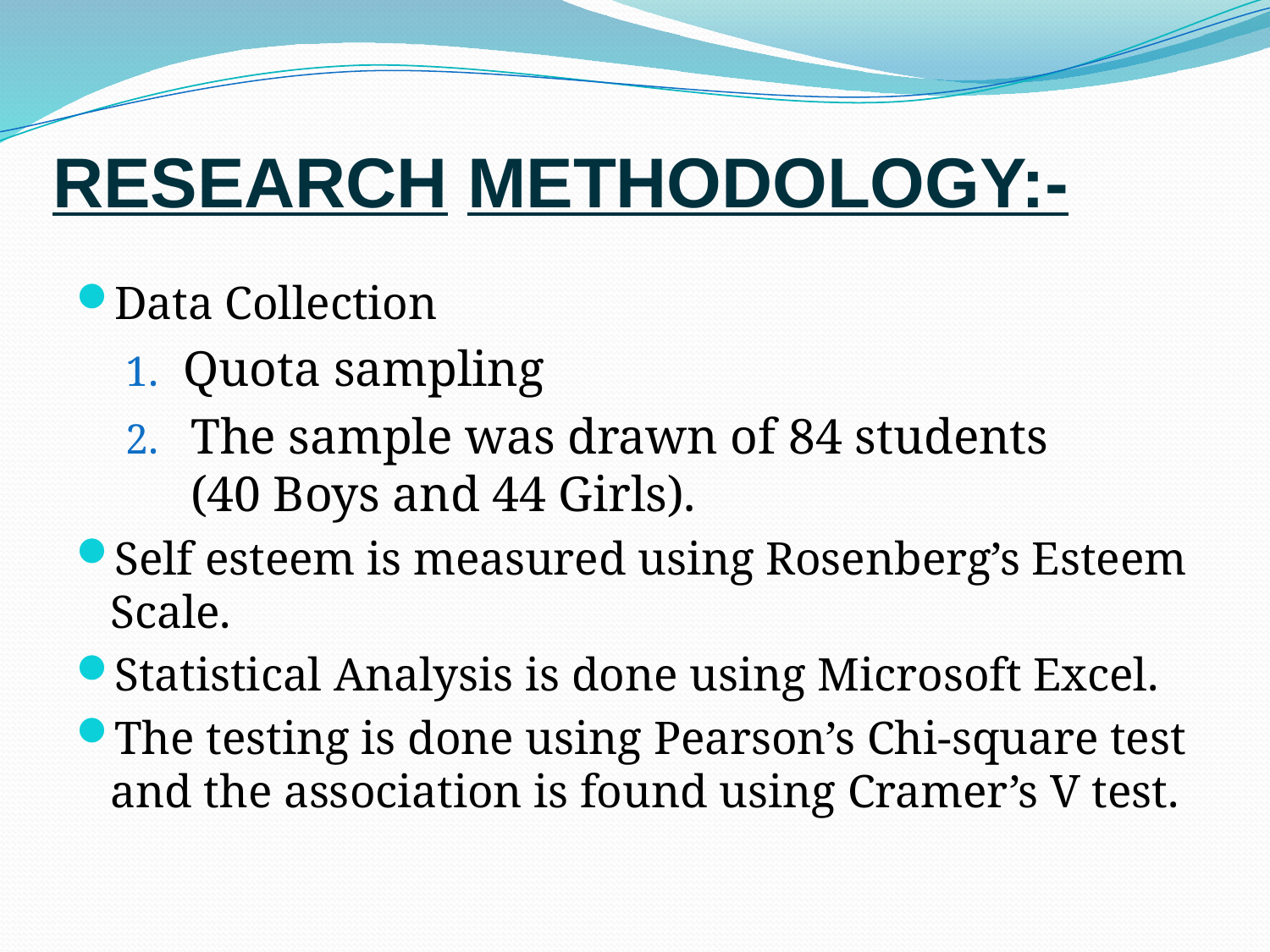

# RESEARCH METHODOLOGY:-
Data Collection
Quota sampling
The sample was drawn of 84 students      (40 Boys and 44 Girls).
Self esteem is measured using Rosenberg’s Esteem Scale.
Statistical Analysis is done using Microsoft Excel.
The testing is done using Pearson’s Chi-square test and the association is found using Cramer’s V test.